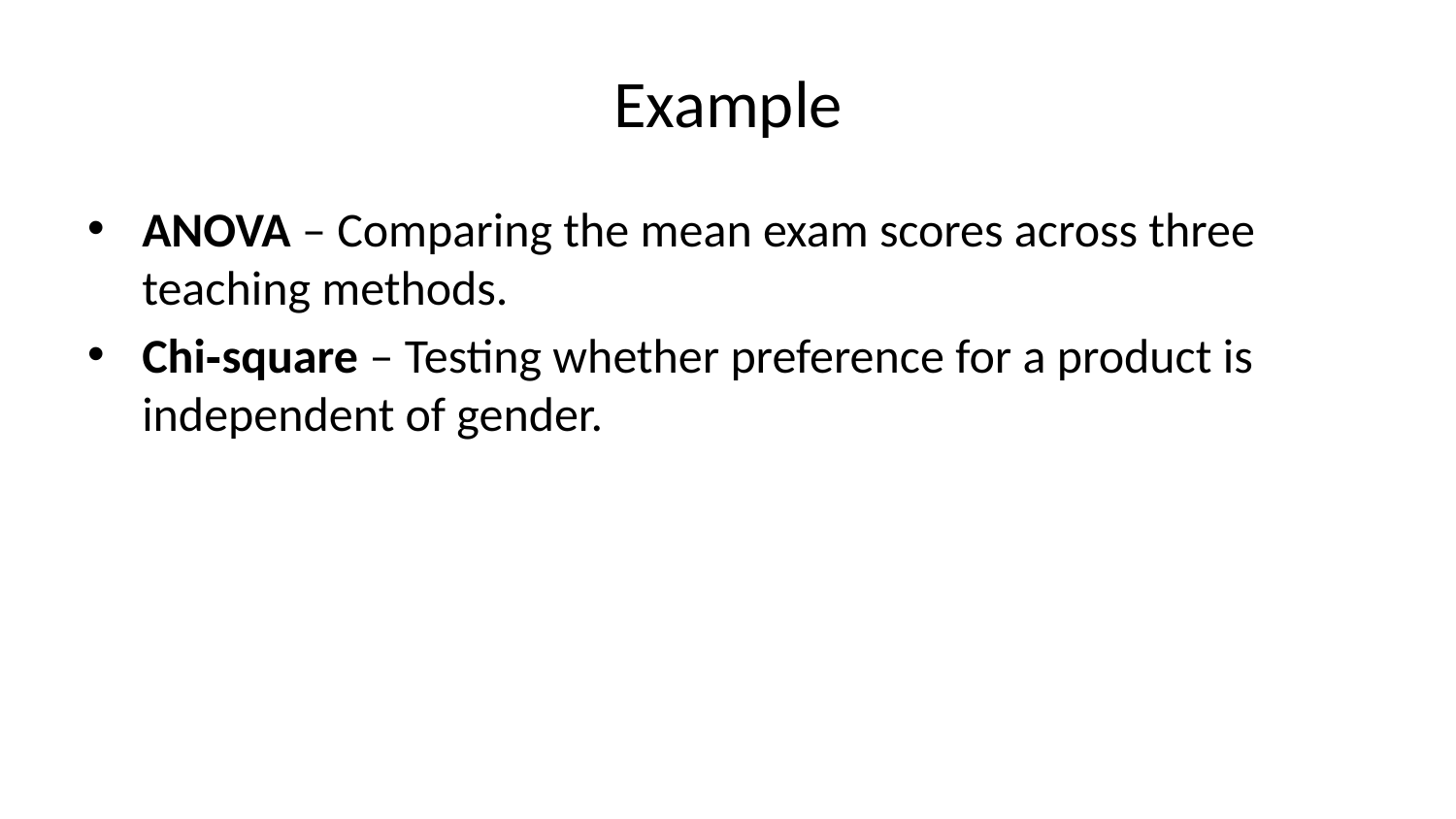

# Example
ANOVA – Comparing the mean exam scores across three teaching methods.
Chi‑square – Testing whether preference for a product is independent of gender.